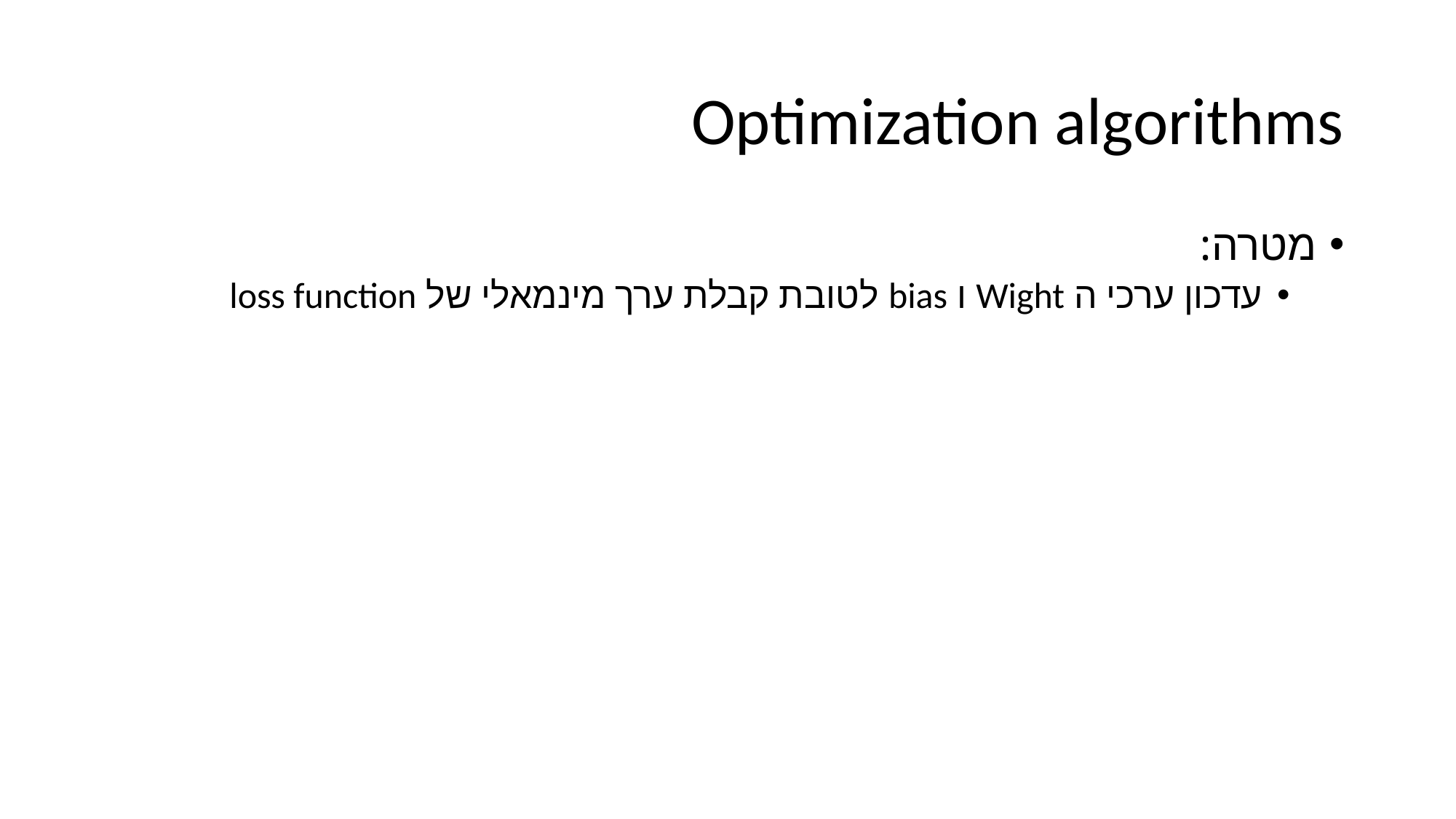

# Optimization algorithms
מטרה:
עדכון ערכי ה Wight ו bias לטובת קבלת ערך מינמאלי של loss function